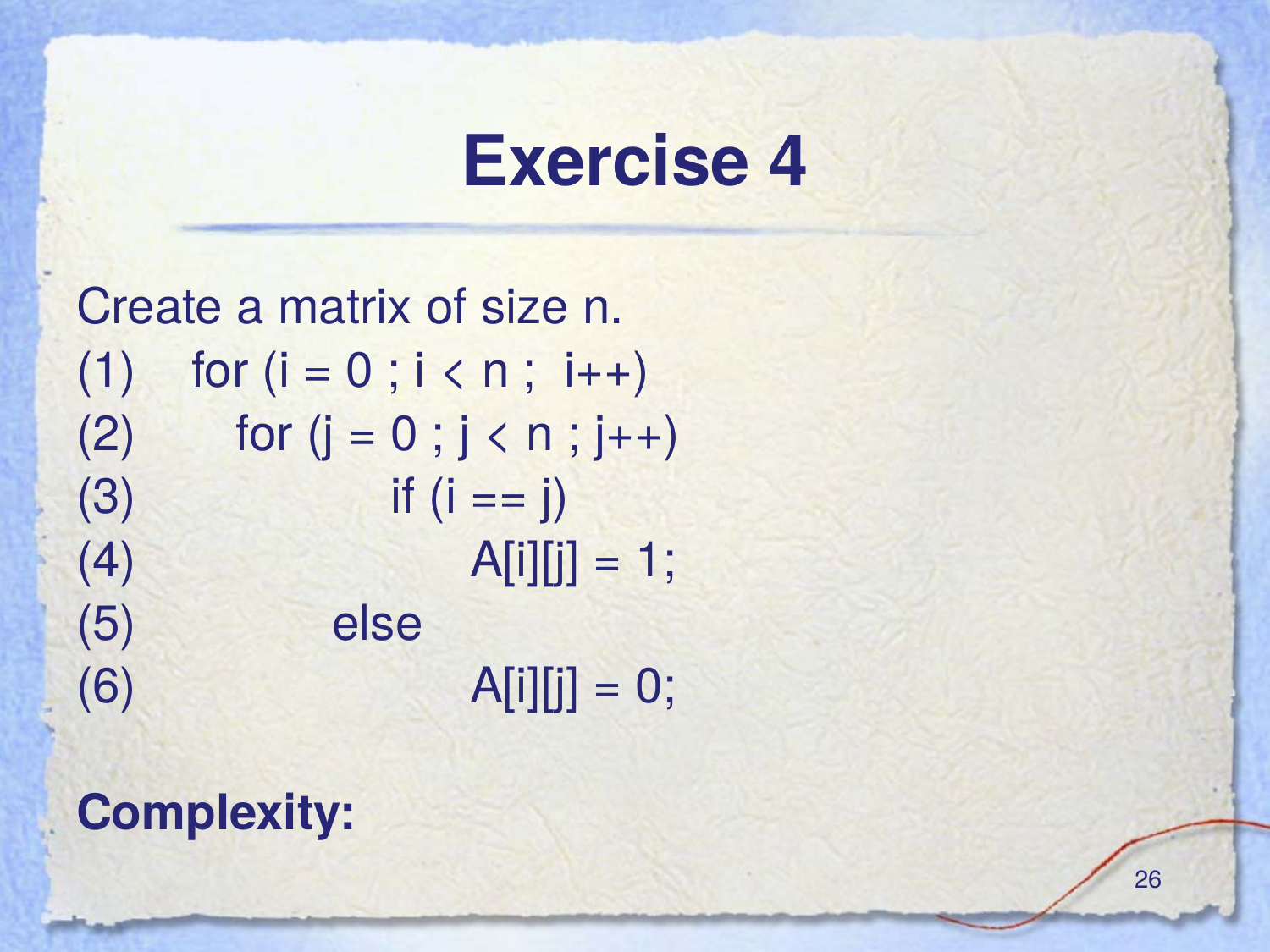

# Exercise 4
Create a matrix of size n.
(1)    for (i = 0 ; i < n ;  i++)
       for (j = 0 ; j < n ; j++)
	         if (i == j)
                        A[i][j] = 1;
              else
                        A[i][j] = 0;

Complexity:

26